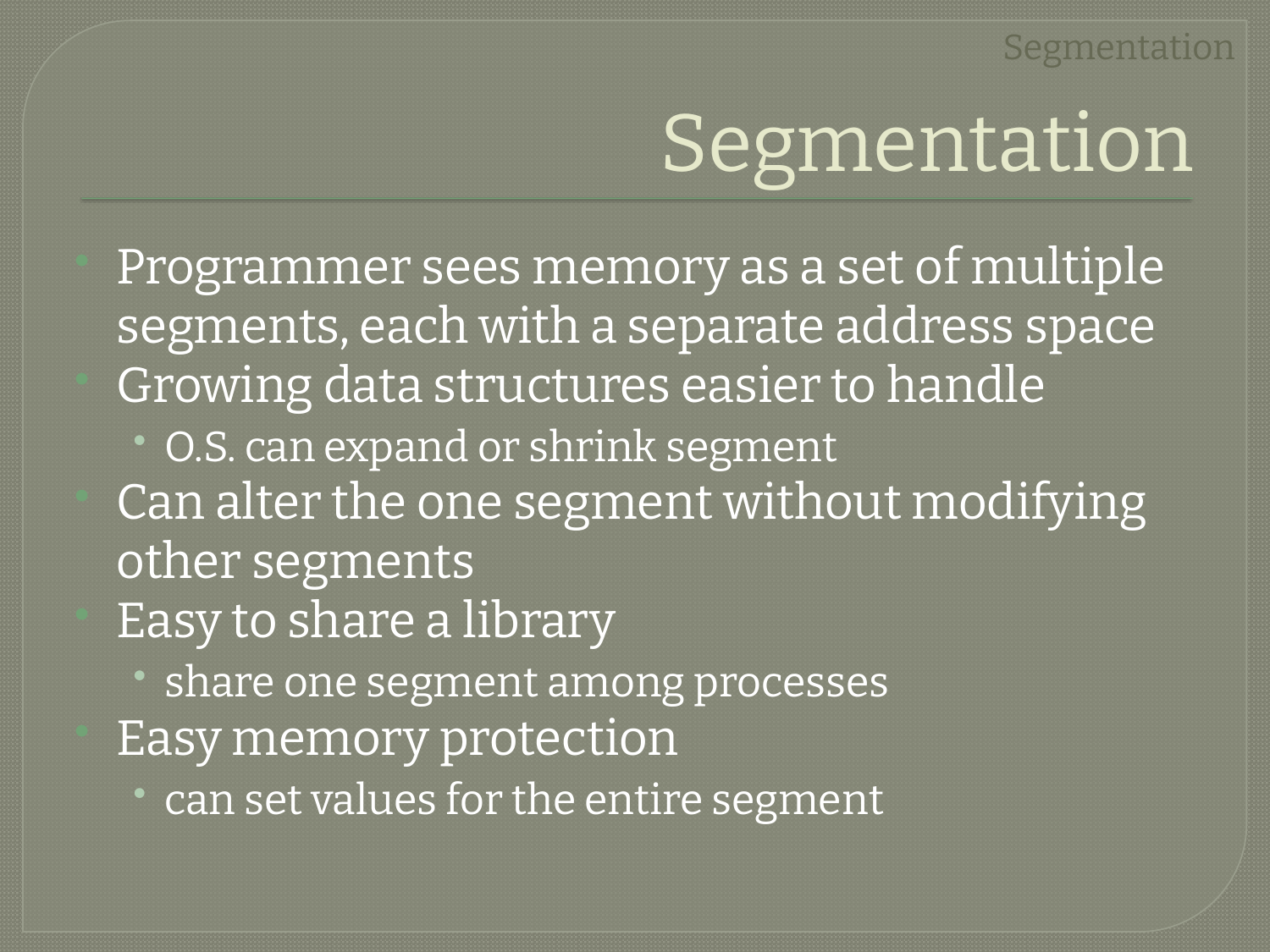

Segmentation
# Segmentation
Programmer sees memory as a set of multiple segments, each with a separate address space
Growing data structures easier to handle
O.S. can expand or shrink segment
Can alter the one segment without modifying other segments
Easy to share a library
share one segment among processes
Easy memory protection
can set values for the entire segment